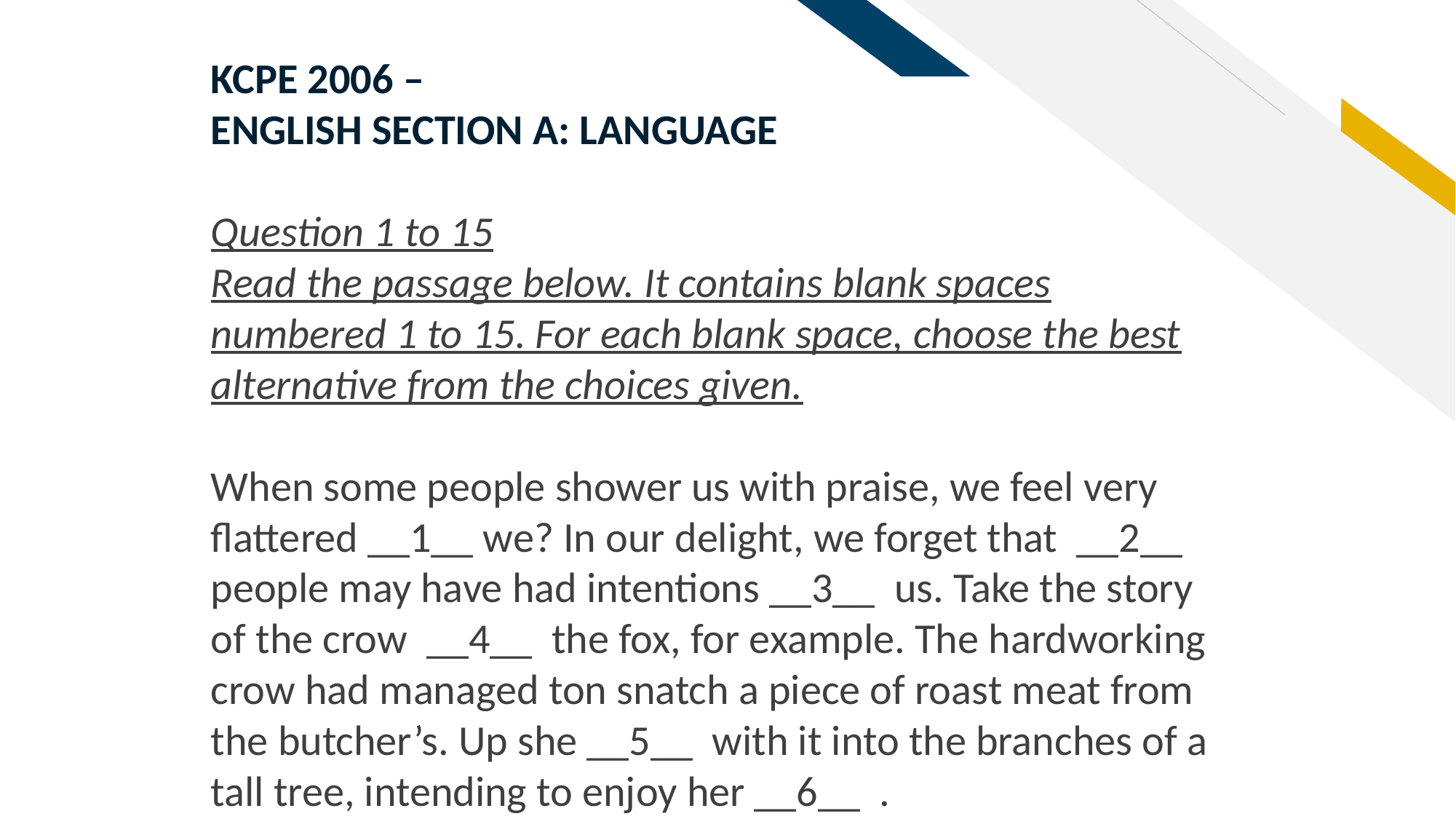

KCPE 2006 –
ENGLISH SECTION A: LANGUAGE

Question 1 to 15
Read the passage below. It contains blank spaces numbered 1 to 15. For each blank space, choose the best alternative from the choices given.

When some people shower us with praise, we feel very flattered __1__ we? In our delight, we forget that  __2__  people may have had intentions __3__  us. Take the story of the crow  __4__  the fox, for example. The hardworking crow had managed ton snatch a piece of roast meat from the butcher’s. Up she __5__  with it into the branches of a tall tree, intending to enjoy her __6__  .